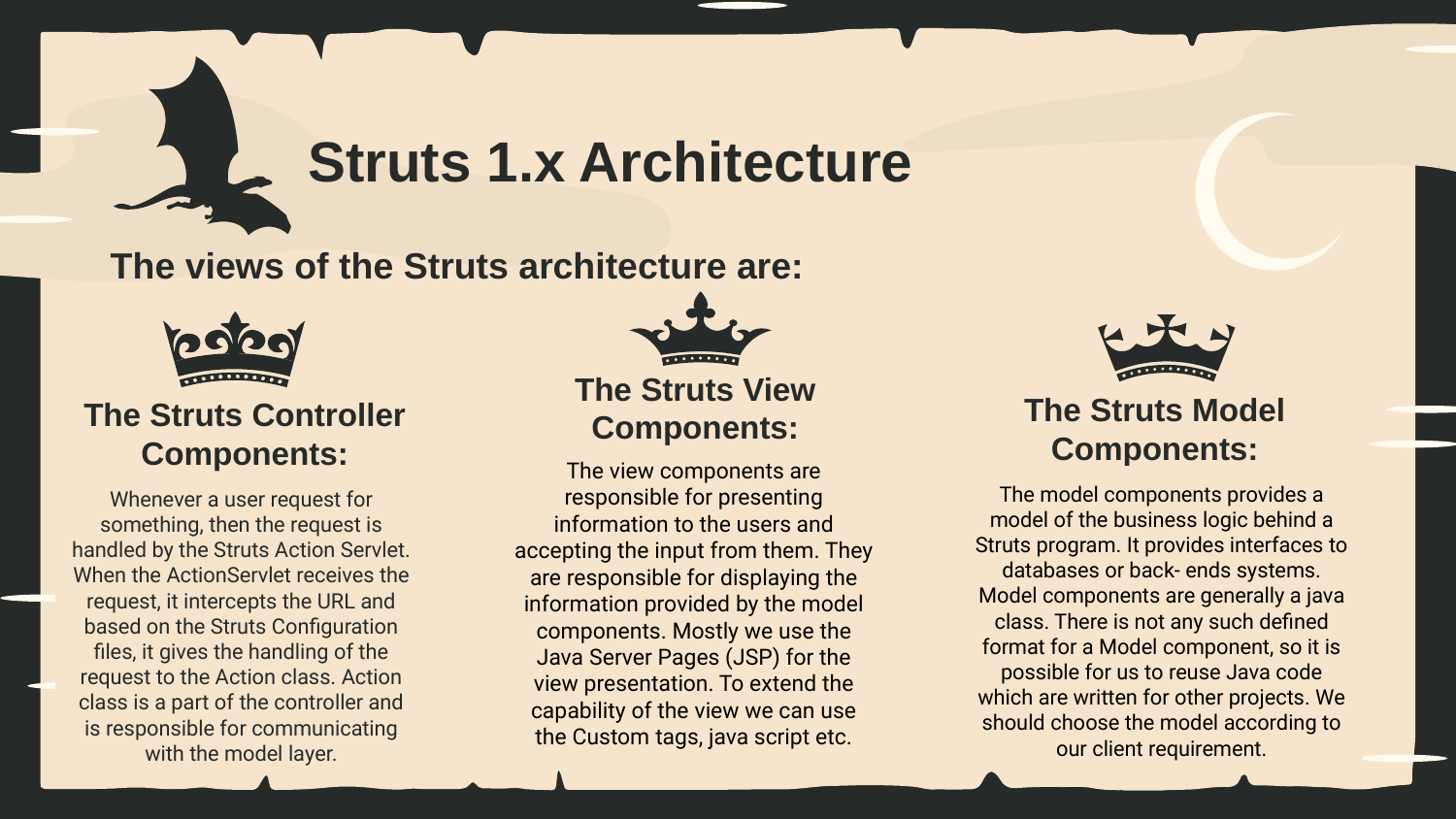

Struts 1.x Architecture
# The views of the Struts architecture are:

The Struts View Components:
The Struts Model Components:
The Struts Controller Components:
The view components are responsible for presenting information to the users and accepting the input from them. They are responsible for displaying the information provided by the model components. Mostly we use the Java Server Pages (JSP) for the view presentation. To extend the capability of the view we can use the Custom tags, java script etc.
The model components provides a model of the business logic behind a Struts program. It provides interfaces to databases or back- ends systems. Model components are generally a java class. There is not any such defined format for a Model component, so it is possible for us to reuse Java code which are written for other projects. We should choose the model according to our client requirement.
Whenever a user request for something, then the request is handled by the Struts Action Servlet. When the ActionServlet receives the request, it intercepts the URL and based on the Struts Configuration files, it gives the handling of the request to the Action class. Action class is a part of the controller and is responsible for communicating with the model layer.